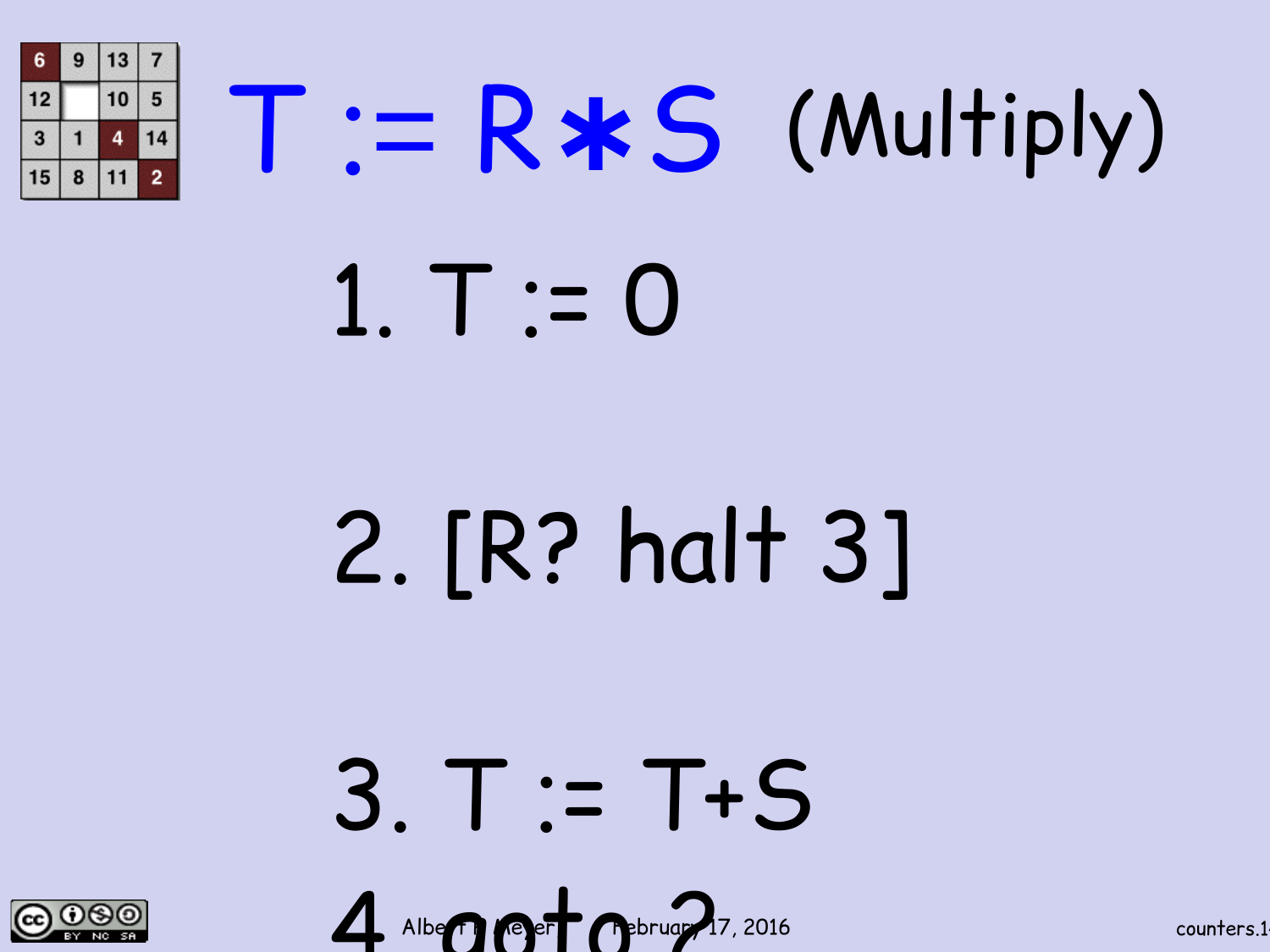

T := R∗S
(Multiply)
1. T := 0
2. [R? halt 3]
3. T := T+S
4. goto 2